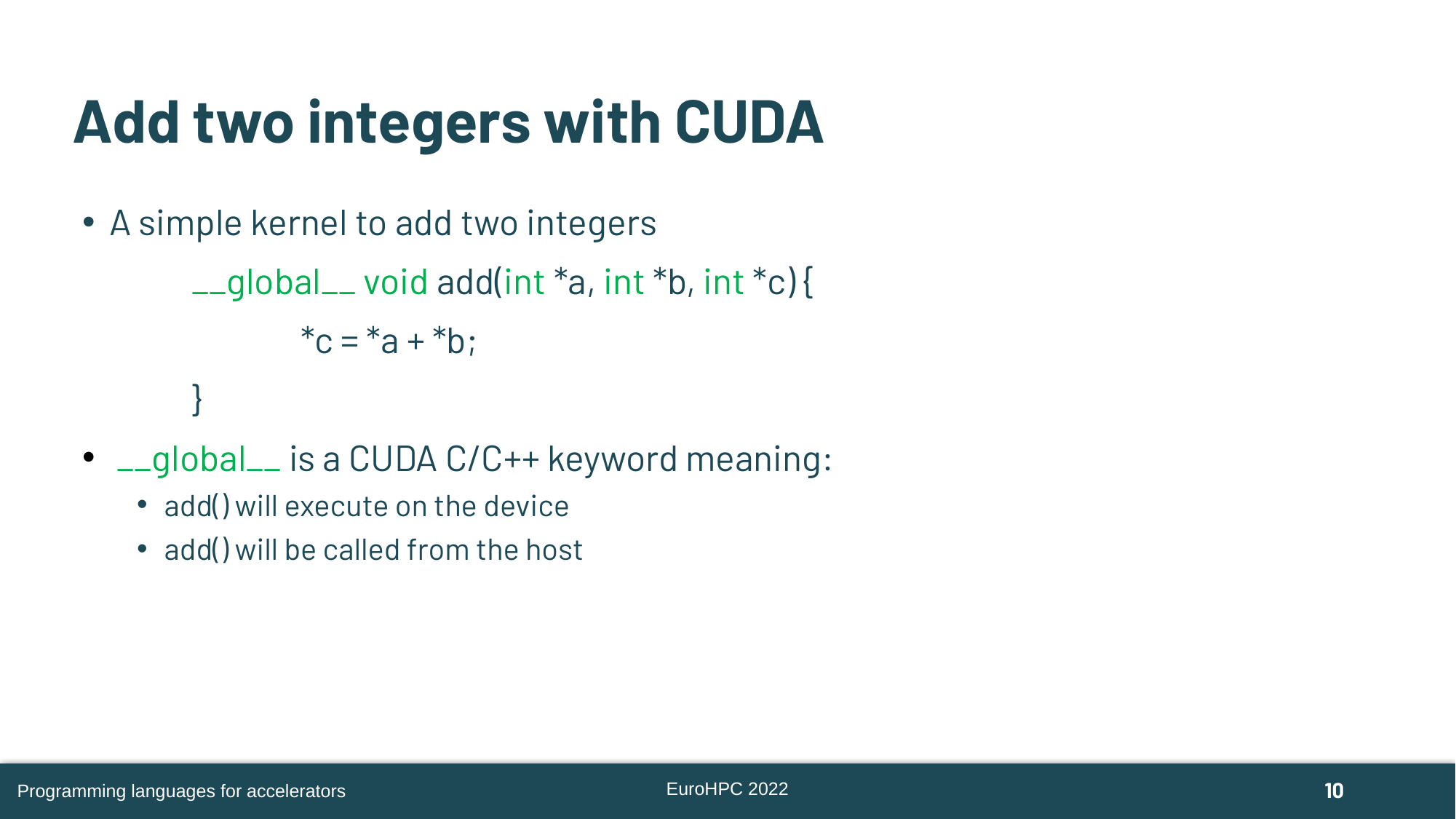

# Add two integers with CUDA
A simple kernel to add two integers
	__global__ void add(int *a, int *b, int *c) {
		*c = *a + *b;
	}
 __global__ is a CUDA C/C++ keyword meaning:
add() will execute on the device
add() will be called from the host

EuroHPC 2022
Programming languages for accelerators
10